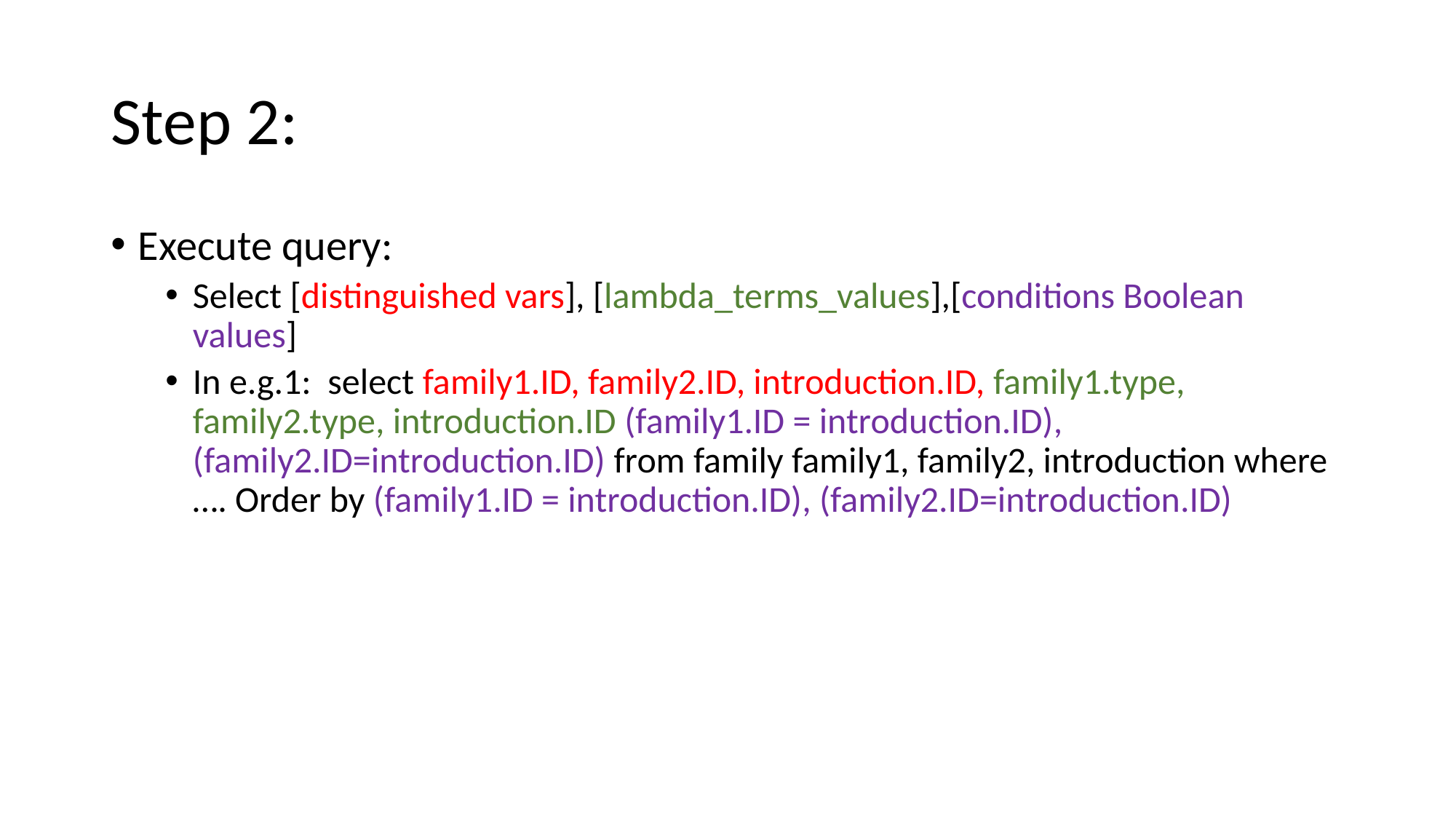

# Step 2:
Execute query:
Select [distinguished vars], [lambda_terms_values],[conditions Boolean values]
In e.g.1:  select family1.ID, family2.ID, introduction.ID, family1.type, family2.type, introduction.ID (family1.ID = introduction.ID), (family2.ID=introduction.ID) from family family1, family2, introduction where …. Order by (family1.ID = introduction.ID), (family2.ID=introduction.ID)